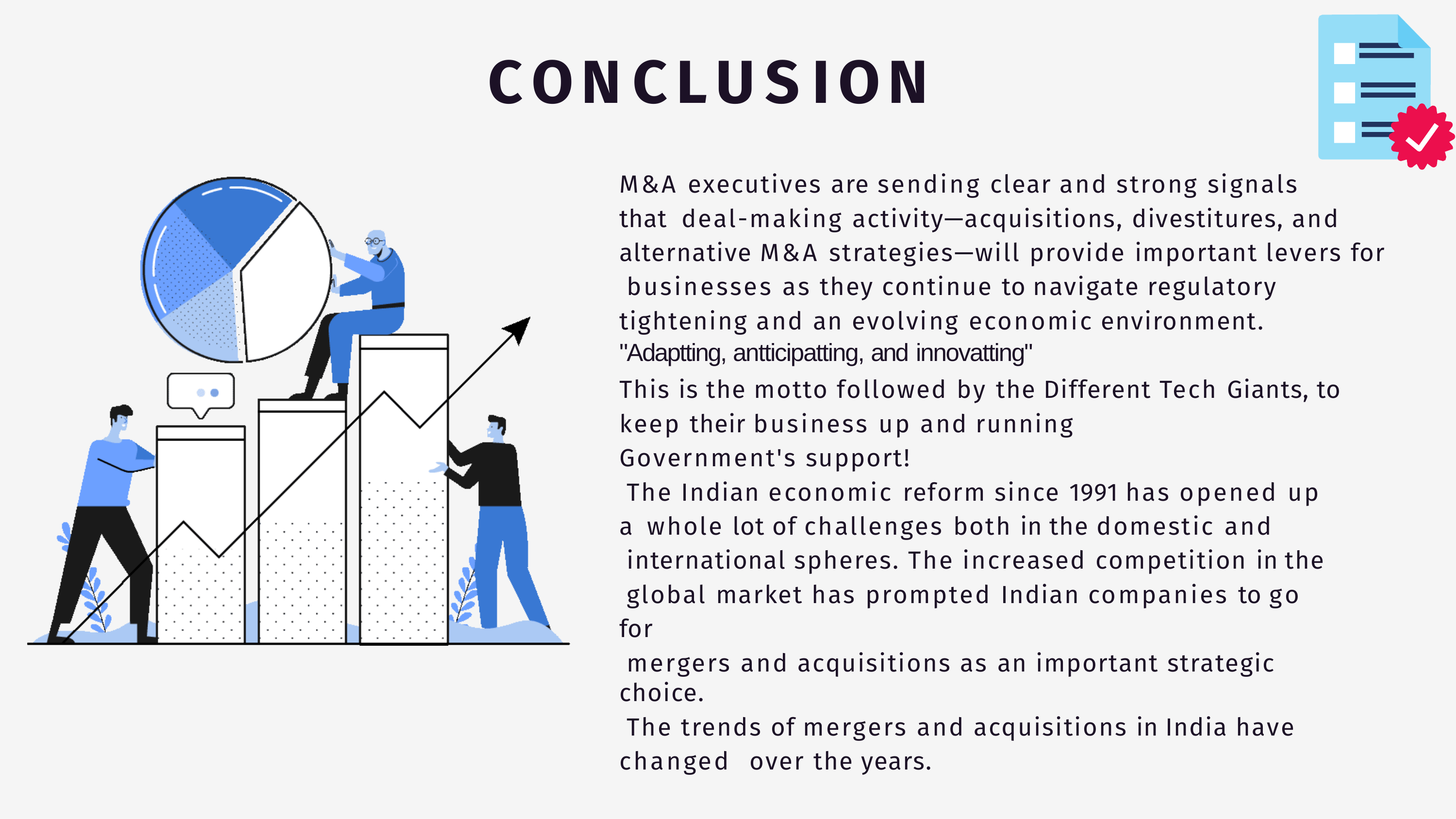

# CONCLUSION
M&A executives are sending clear and strong signals that  deal-making activity—acquisitions, divestitures, and
alternative M&A strategies—will provide important levers for  businesses as they continue to navigate regulatory
tightening and an evolving economic environment.
"Adaptting, antticipatting, and innovatting"
This is the motto followed by the Different Tech Giants, to  keep their business up and running
Government's support!
The Indian economic reform since 1991 has opened up a  whole lot of challenges both in the domestic and
international spheres. The increased competition in the  global market has prompted Indian companies to go for
mergers and acquisitions as an important strategic choice.
The trends of mergers and acquisitions in India have changed  over the years.